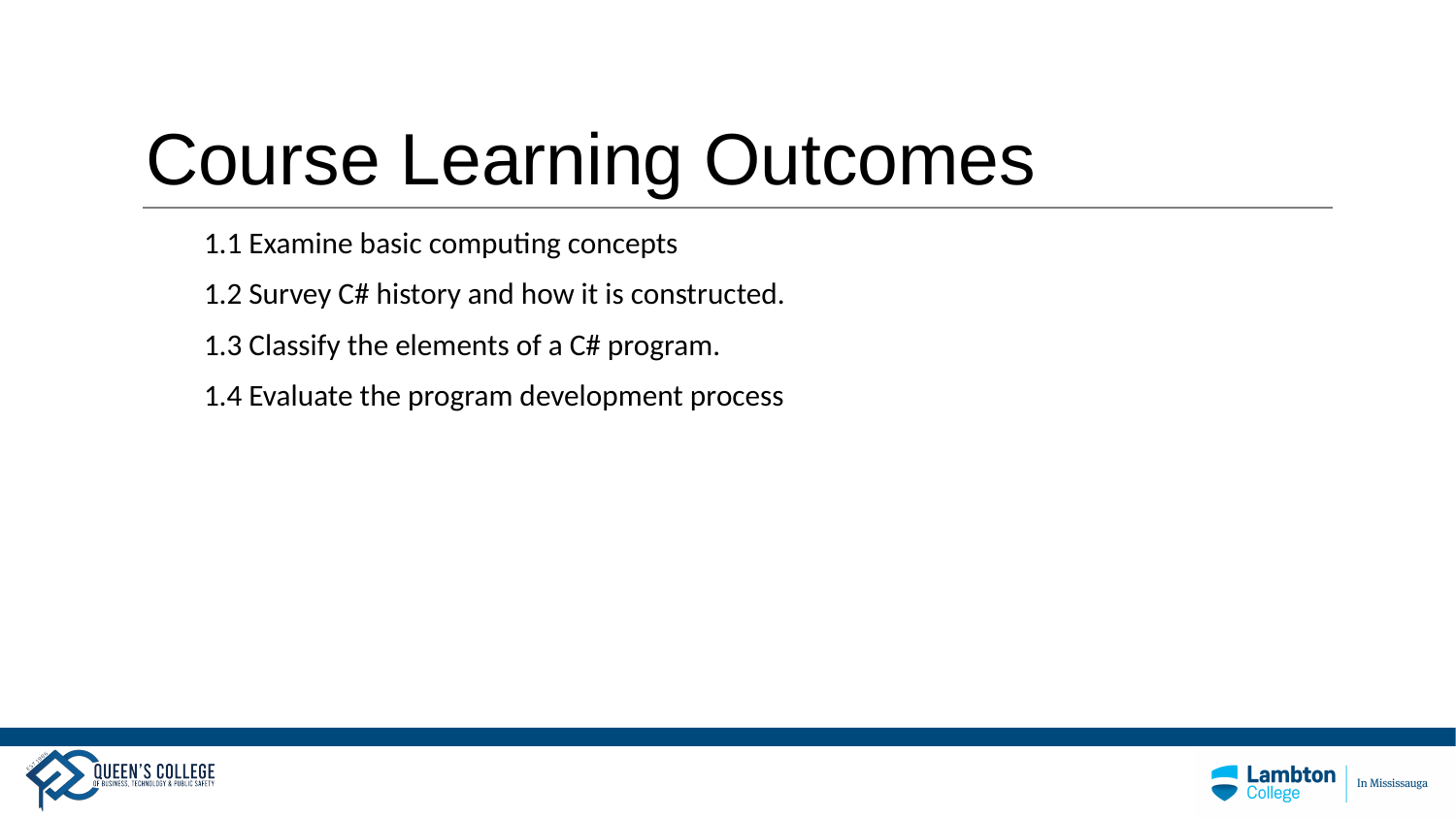

# Course Learning Outcomes
1.1 Examine basic computing concepts
1.2 Survey C# history and how it is constructed.
1.3 Classify the elements of a C# program.
1.4 Evaluate the program development process
23